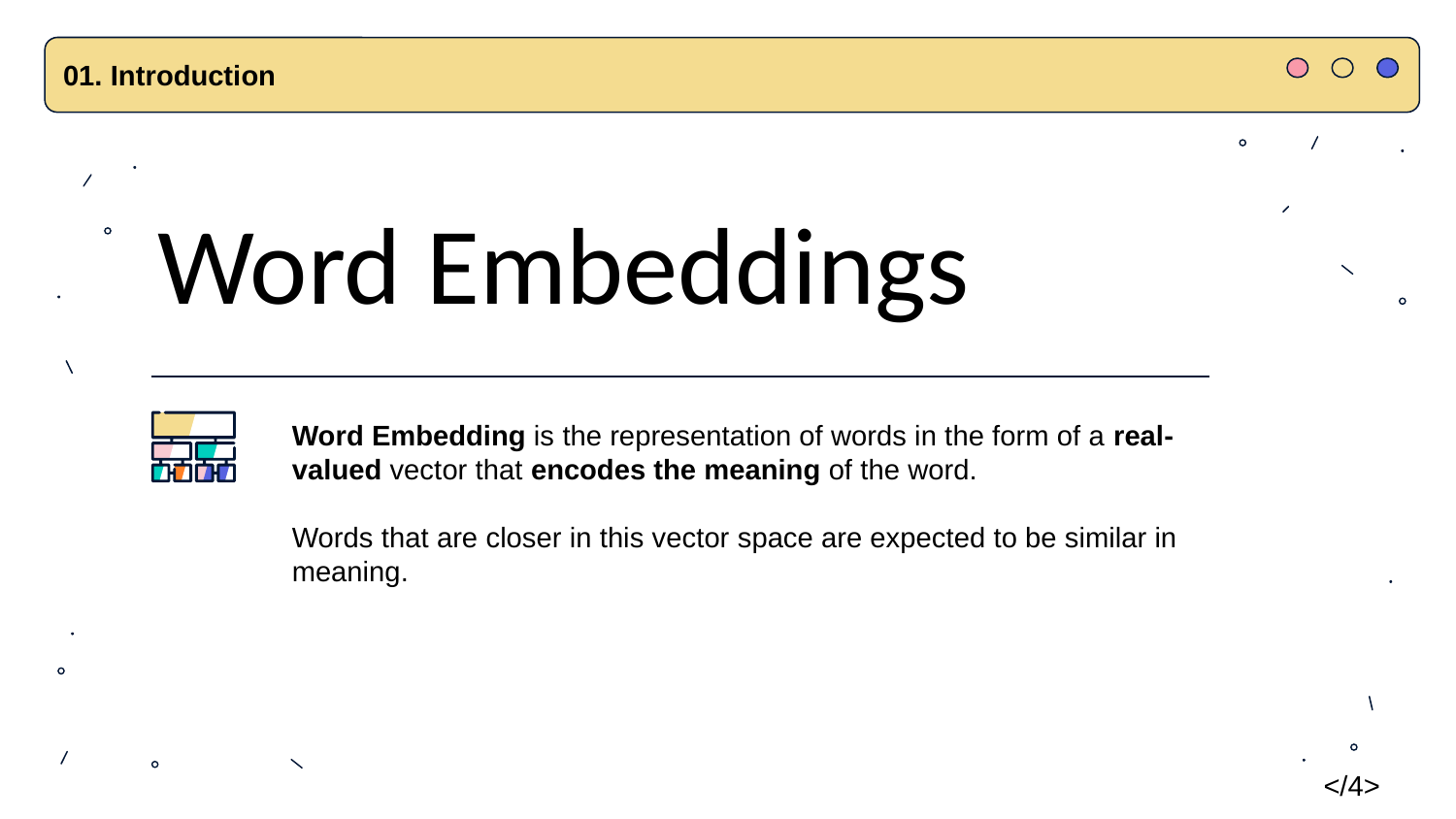

01. Introduction

Word Embeddings
Word Embedding is the representation of words in the form of a real-valued vector that encodes the meaning of the word.

Words that are closer in this vector space are expected to be similar in meaning.

</4>